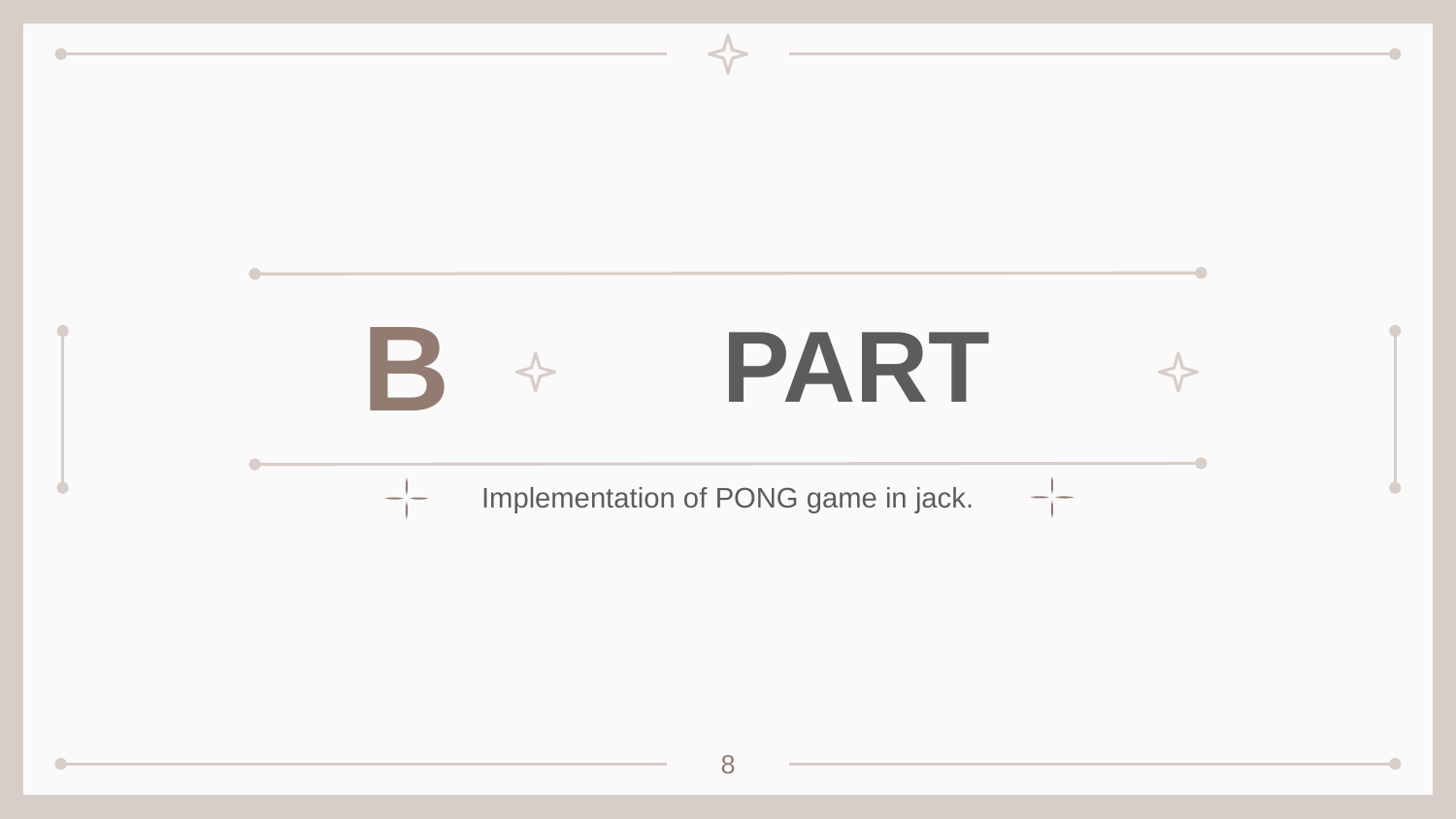

B
# PART

Implementation of PONG game in jack.

8